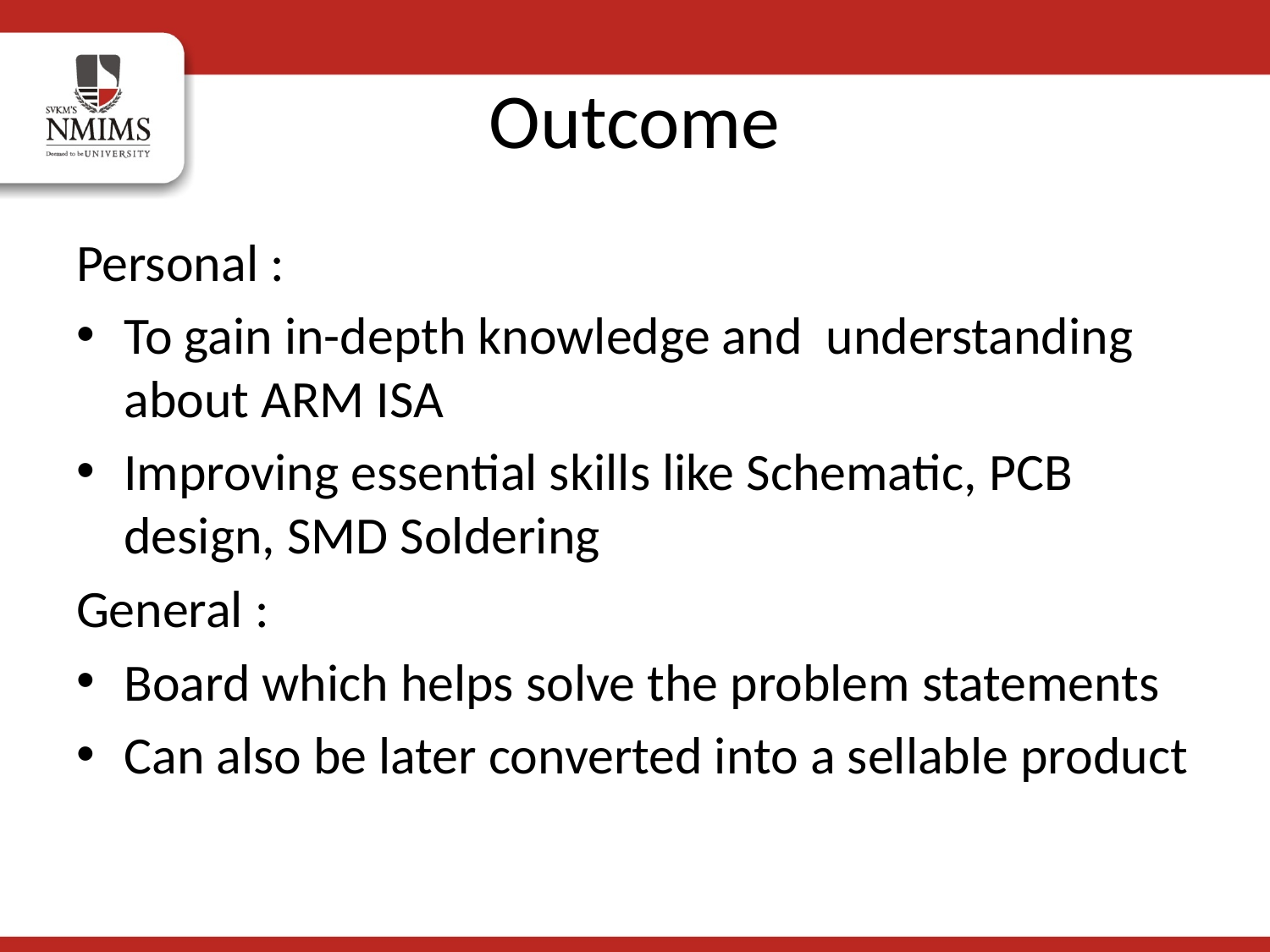

# Outcome
Personal :
To gain in-depth knowledge and  understanding about ARM ISA
Improving essential skills like Schematic, PCB design, SMD Soldering
General :
Board which helps solve the problem statements
Can also be later converted into a sellable product